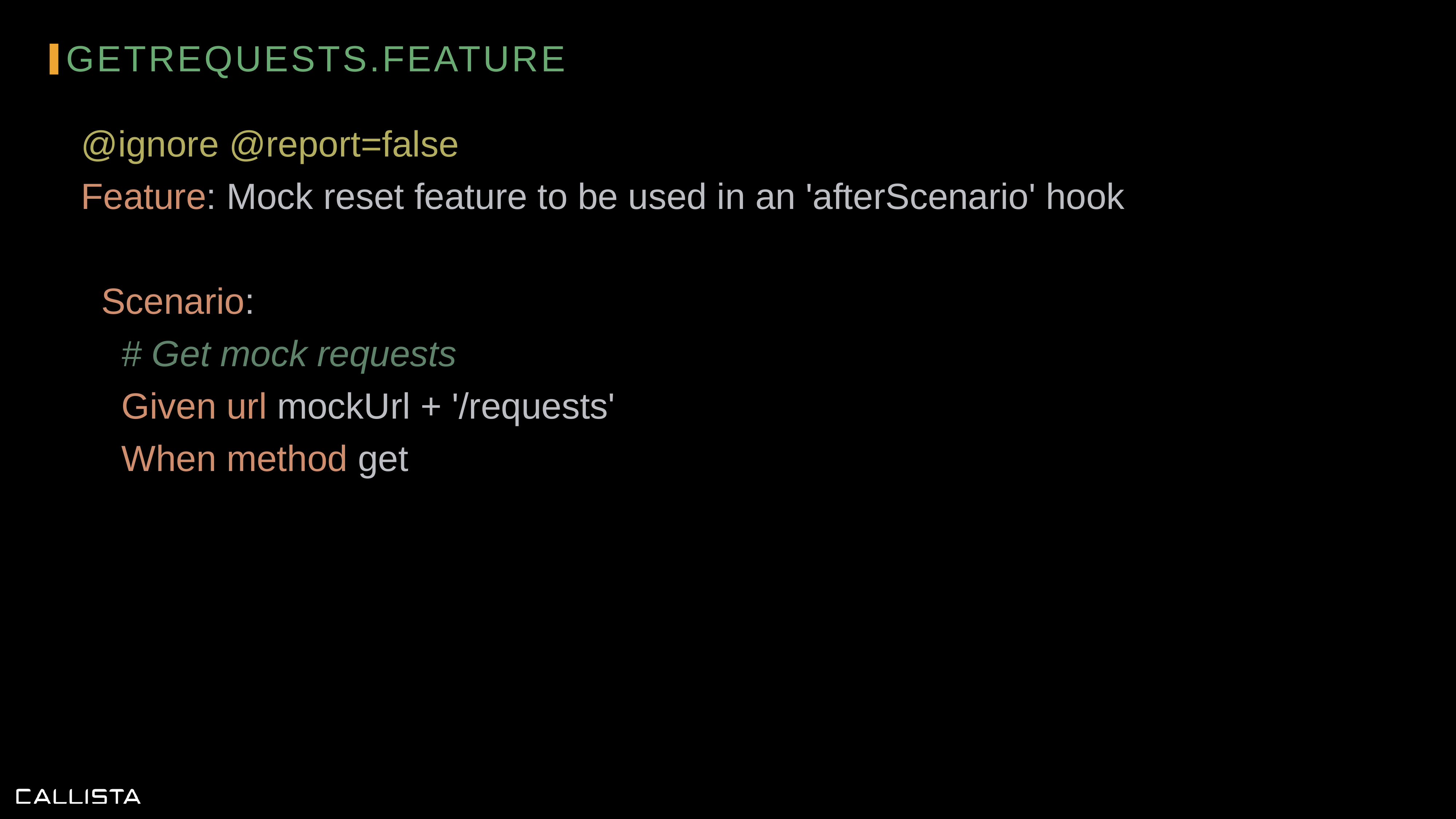

# getRequests.feature
@ignore @report=false
Feature: Mock reset feature to be used in an 'afterScenario' hook
  Scenario:
    # Get mock requests
    Given url mockUrl + '/requests'
    When method get